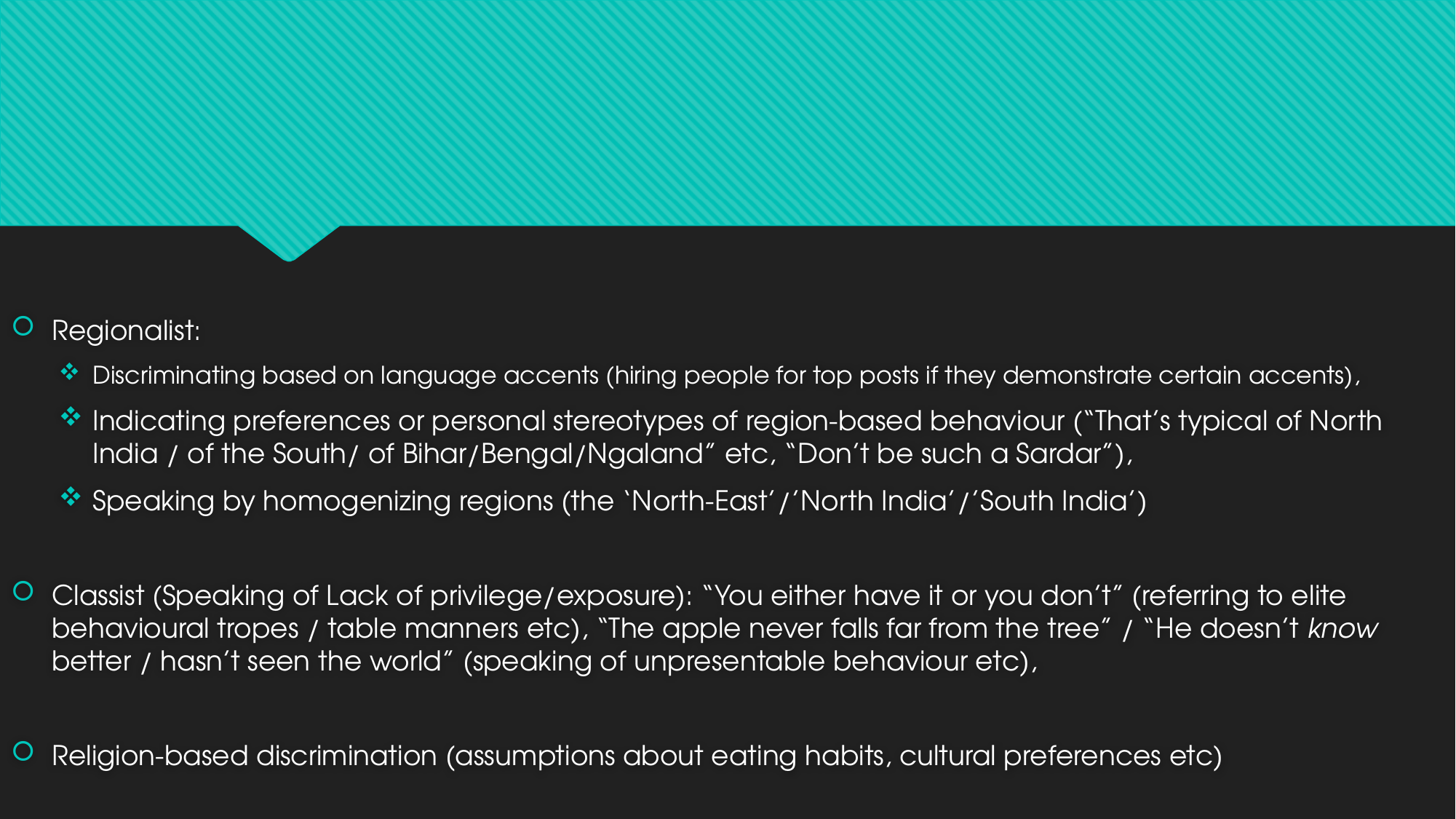

Regionalist:
Discriminating based on language accents (hiring people for top posts if they demonstrate certain accents),
Indicating preferences or personal stereotypes of region-based behaviour (“That’s typical of North India / of the South/ of Bihar/Bengal/Ngaland” etc, “Don’t be such a Sardar”),
Speaking by homogenizing regions (the ‘North-East’/’North India’/’South India’)

Classist (Speaking of Lack of privilege/exposure): “You either have it or you don’t” (referring to elite behavioural tropes / table manners etc), “The apple never falls far from the tree” / “He doesn’t know better / hasn’t seen the world” (speaking of unpresentable behaviour etc),

Religion-based discrimination (assumptions about eating habits, cultural preferences etc)